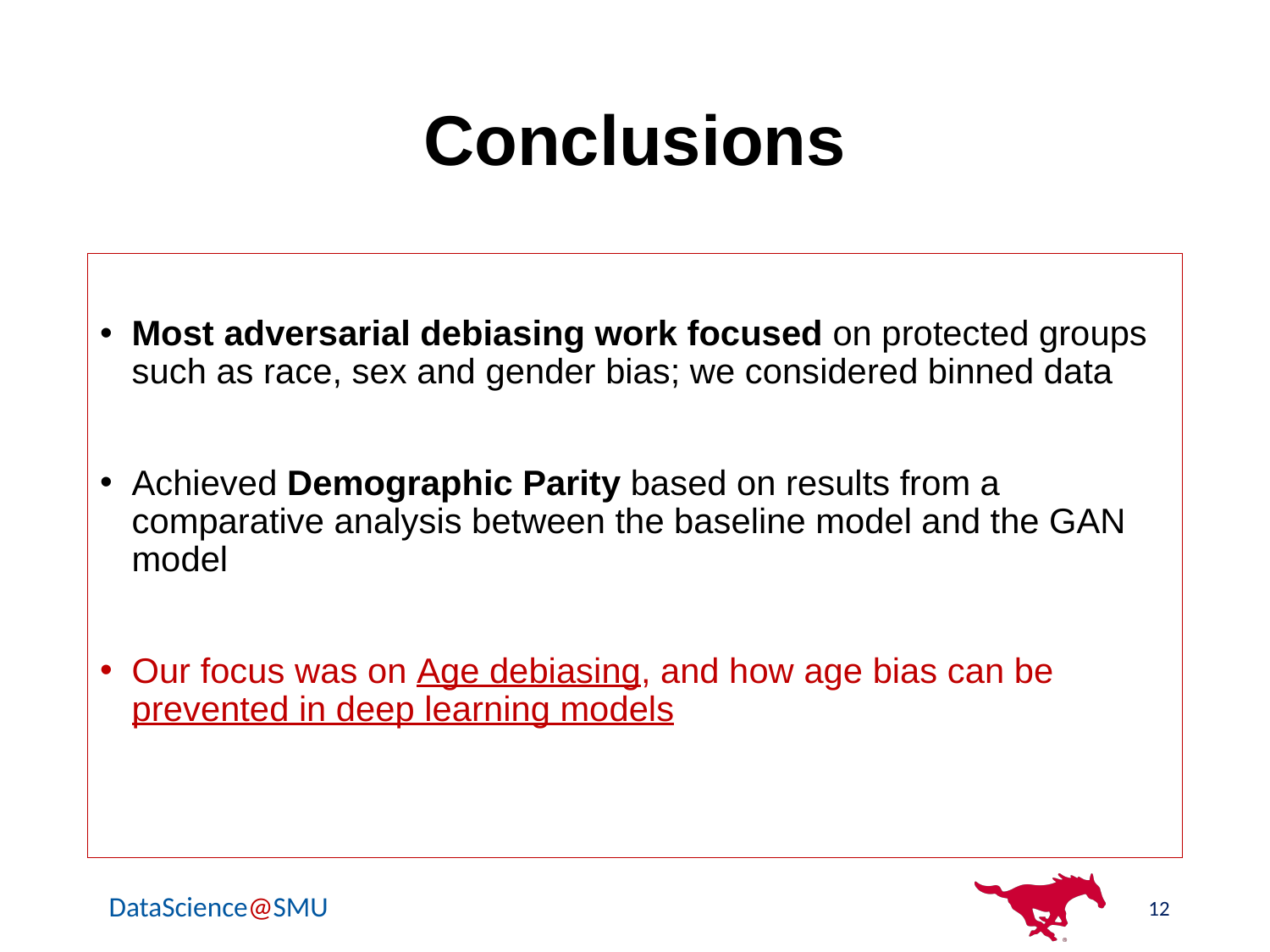

# Conclusions

Most adversarial debiasing work focused on protected groups such as race, sex and gender bias; we considered binned data

Achieved Demographic Parity based on results from a comparative analysis between the baseline model and the GAN model

Our focus was on Age debiasing, and how age bias can be prevented in deep learning models
12